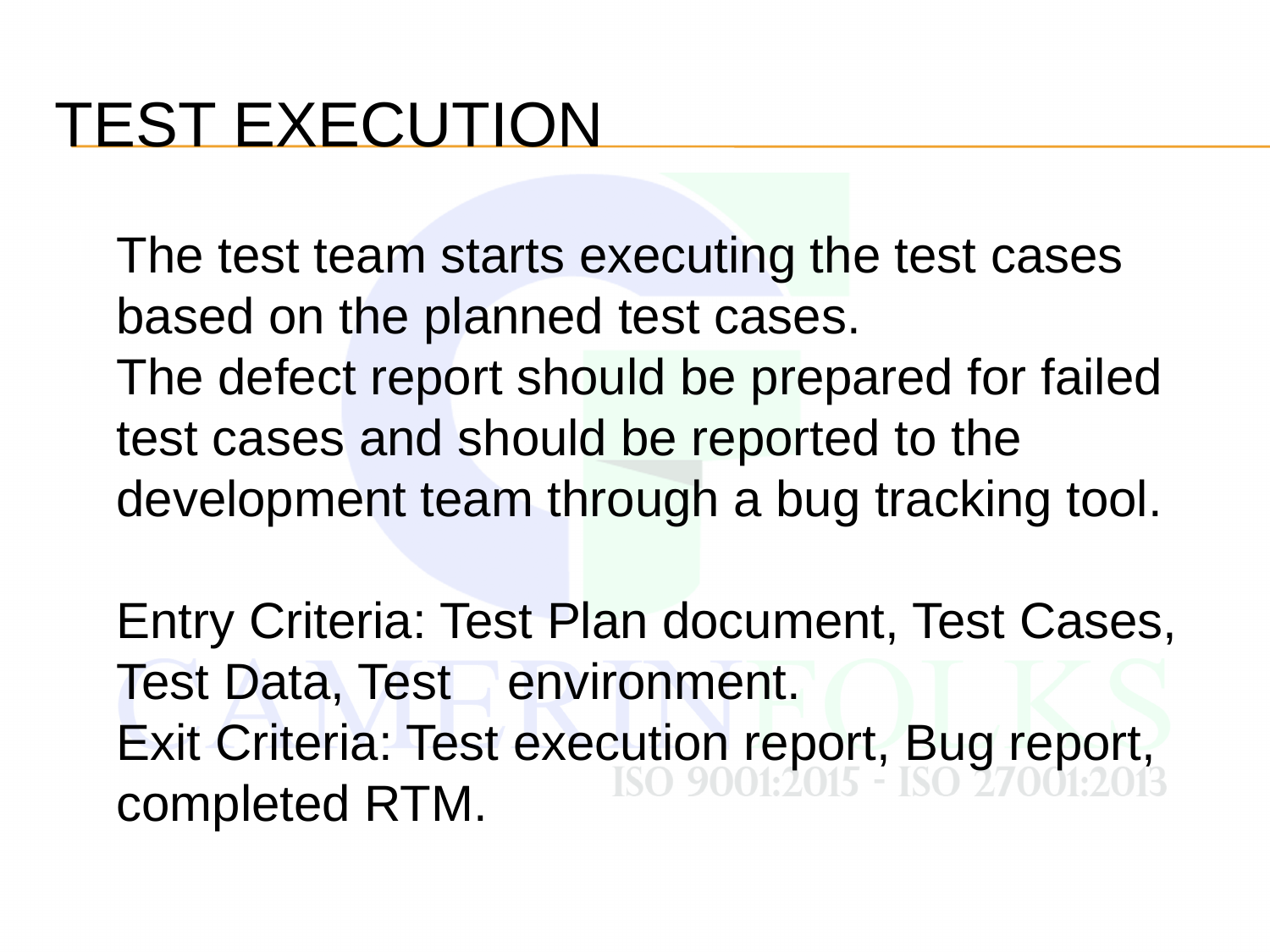

# Test Execution
The test team starts executing the test cases based on the planned test cases.
The defect report should be prepared for failed test cases and should be reported to the development team through a bug tracking tool.

Entry Criteria: Test Plan document, Test Cases, Test Data, Test    environment.
Exit Criteria: Test execution report, Bug report, completed RTM.